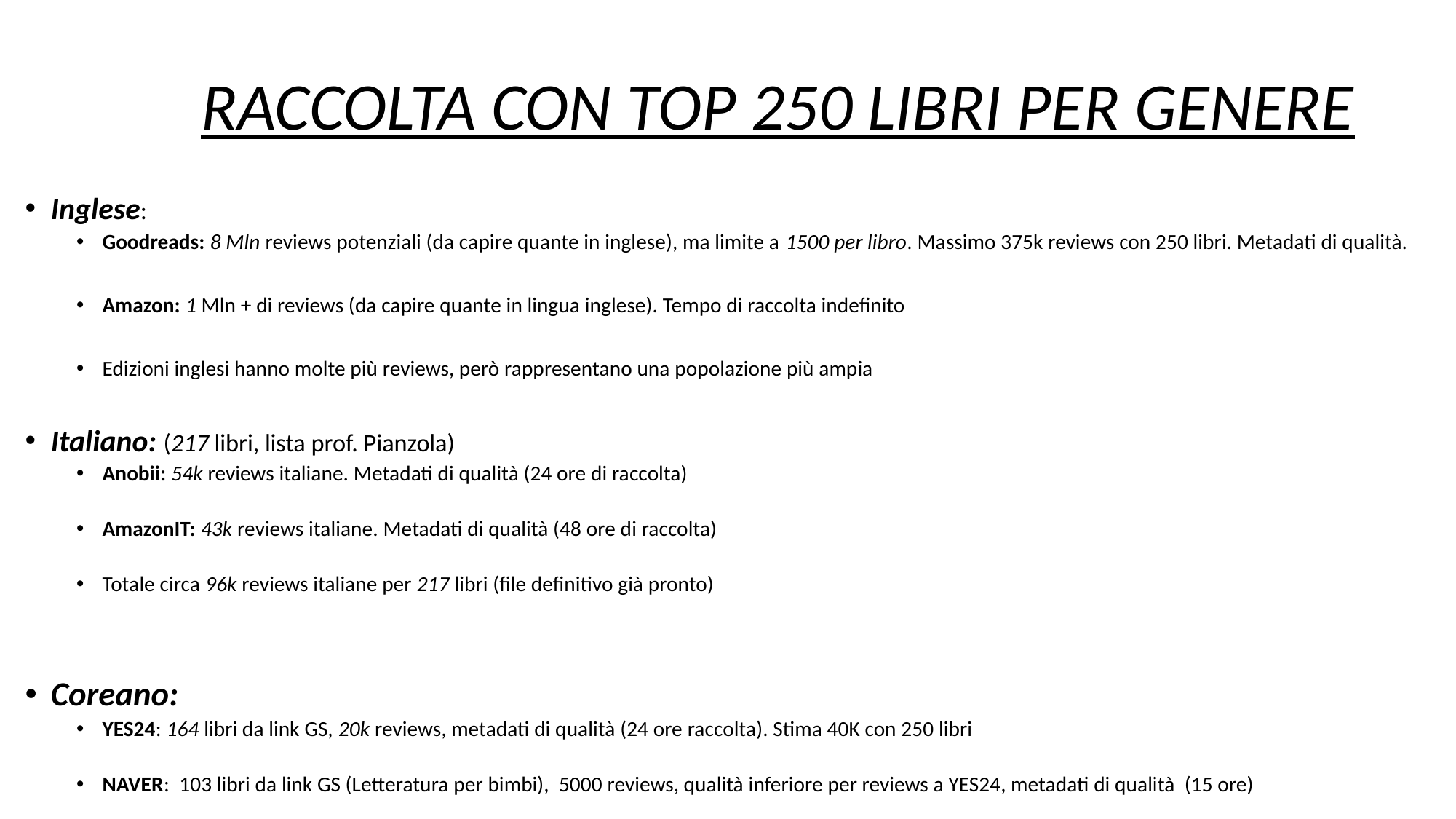

# RACCOLTA CON TOP 250 LIBRI PER GENERE

Inglese:
Goodreads: 8 Mln reviews potenziali (da capire quante in inglese), ma limite a 1500 per libro. Massimo 375k reviews con 250 libri. Metadati di qualità.

Amazon: 1 Mln + di reviews (da capire quante in lingua inglese). Tempo di raccolta indefinito

Edizioni inglesi hanno molte più reviews, però rappresentano una popolazione più ampia

Italiano: (217 libri, lista prof. Pianzola)
Anobii: 54k reviews italiane. Metadati di qualità (24 ore di raccolta)

AmazonIT: 43k reviews italiane. Metadati di qualità (48 ore di raccolta)

Totale circa 96k reviews italiane per 217 libri (file definitivo già pronto)

Coreano:
YES24: 164 libri da link GS, 20k reviews, metadati di qualità (24 ore raccolta). Stima 40K con 250 libri

NAVER:  103 libri da link GS (Letteratura per bimbi),  5000 reviews, qualità inferiore per reviews a YES24, metadati di qualità  (15 ore)